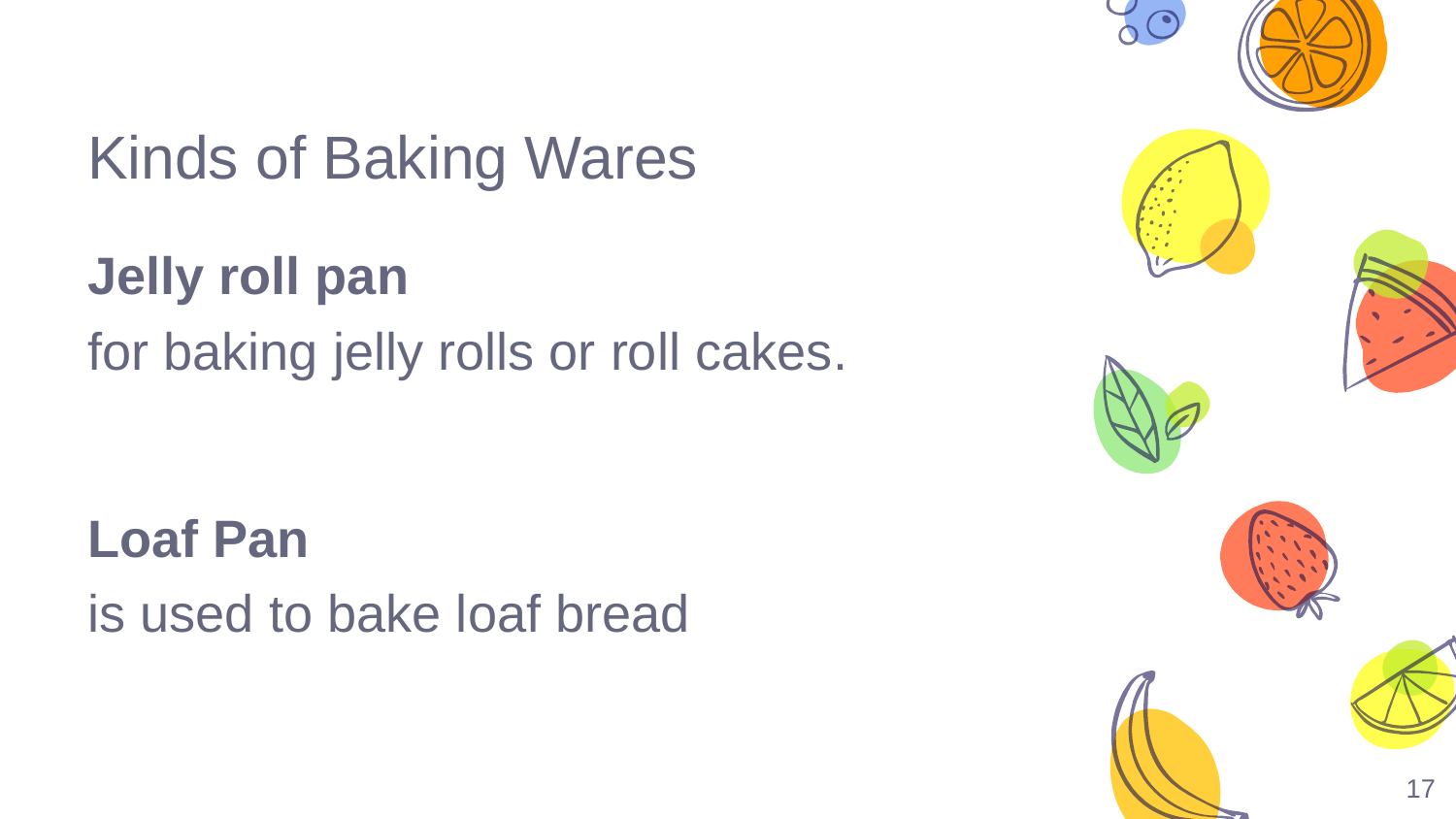

# Kinds of Baking Wares
Jelly roll pan
for baking jelly rolls or roll cakes.
Loaf Pan
is used to bake loaf bread
17